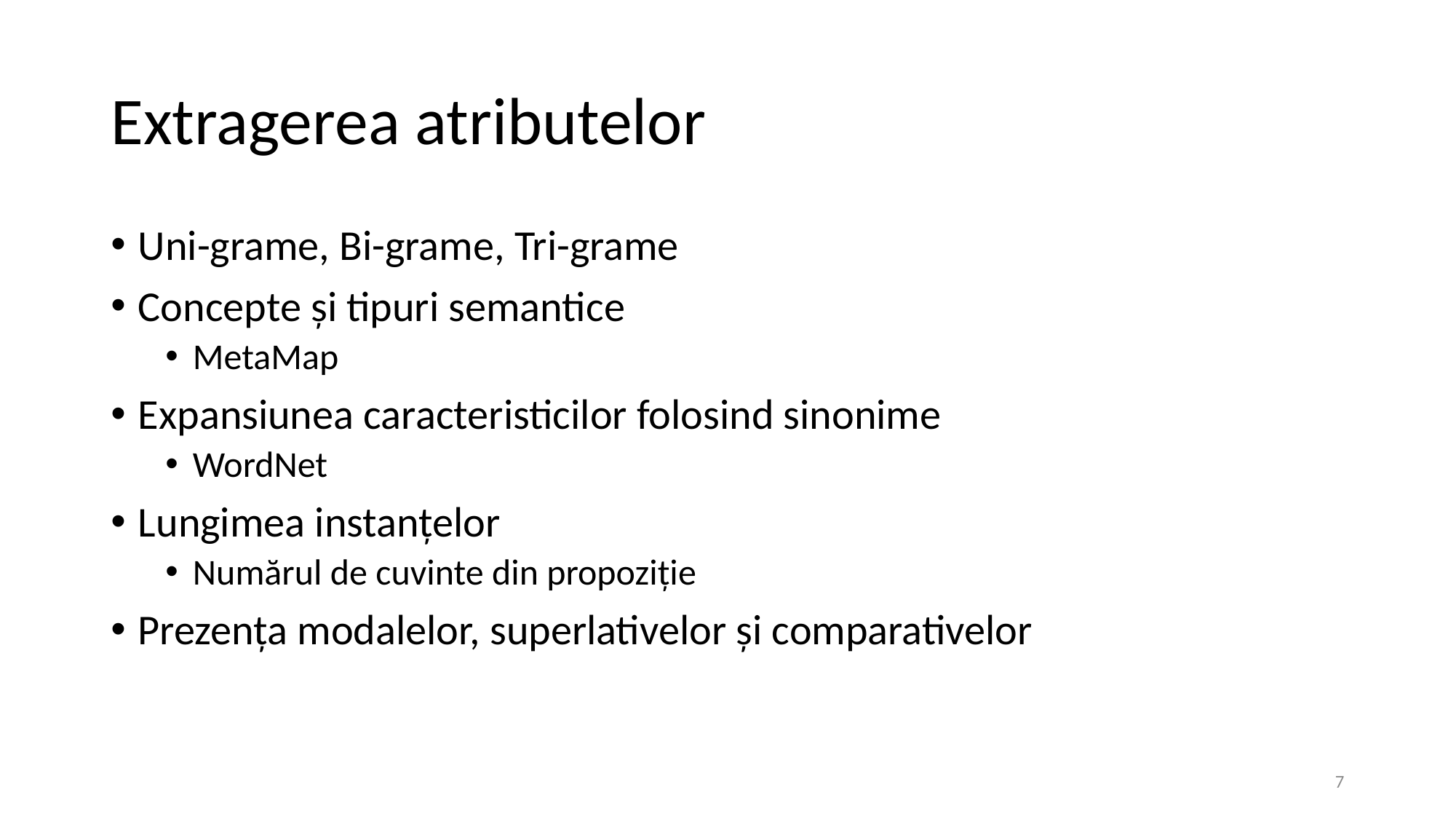

# Extragerea atributelor
Uni-grame, Bi-grame, Tri-grame
Concepte și tipuri semantice
MetaMap
Expansiunea caracteristicilor folosind sinonime
WordNet
Lungimea instanțelor
Numărul de cuvinte din propoziție
Prezența modalelor, superlativelor și comparativelor
7